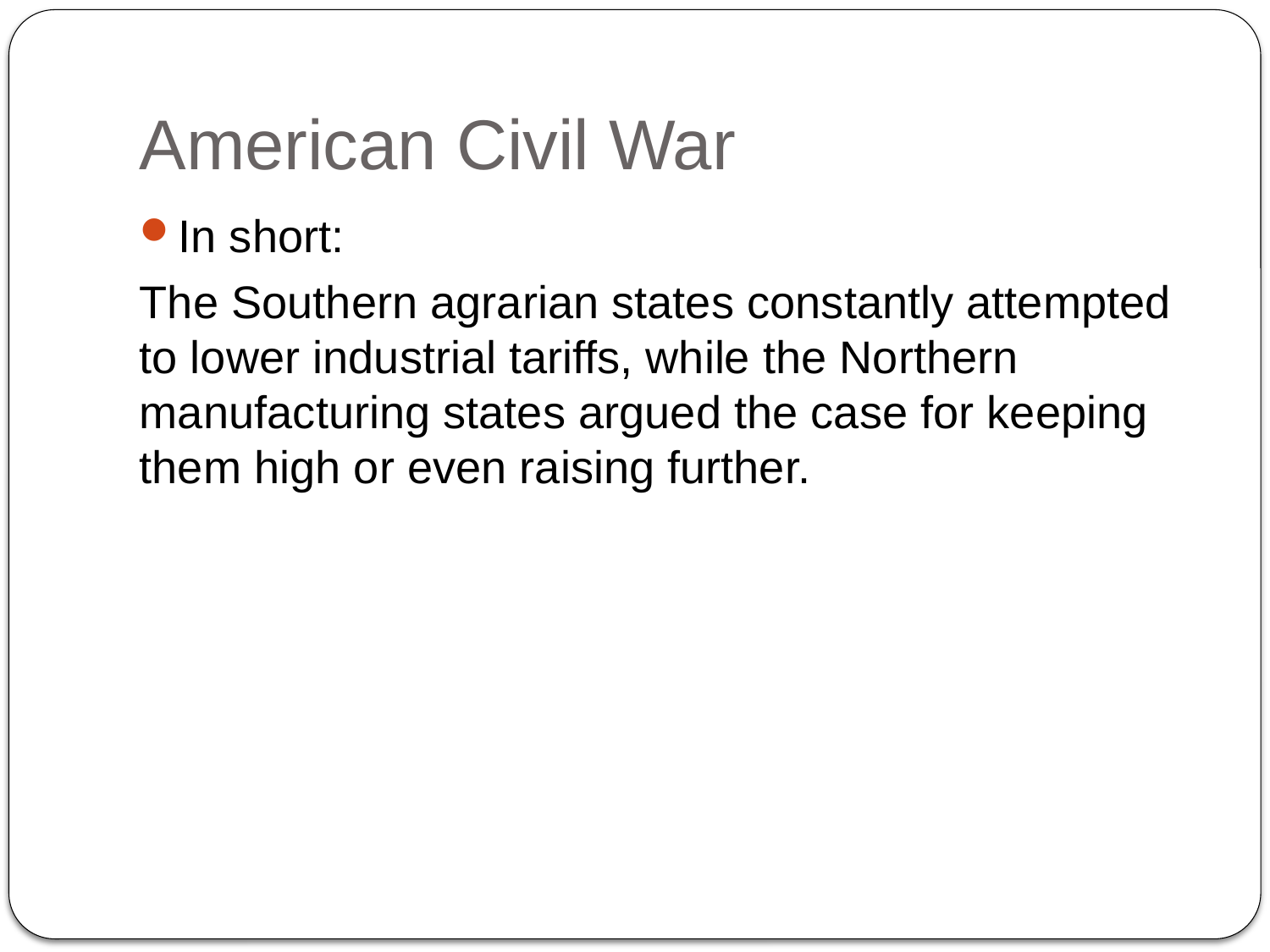

# American Civil War
In short:
The Southern agrarian states constantly attempted to lower industrial tariffs, while the Northern manufacturing states argued the case for keeping them high or even raising further.